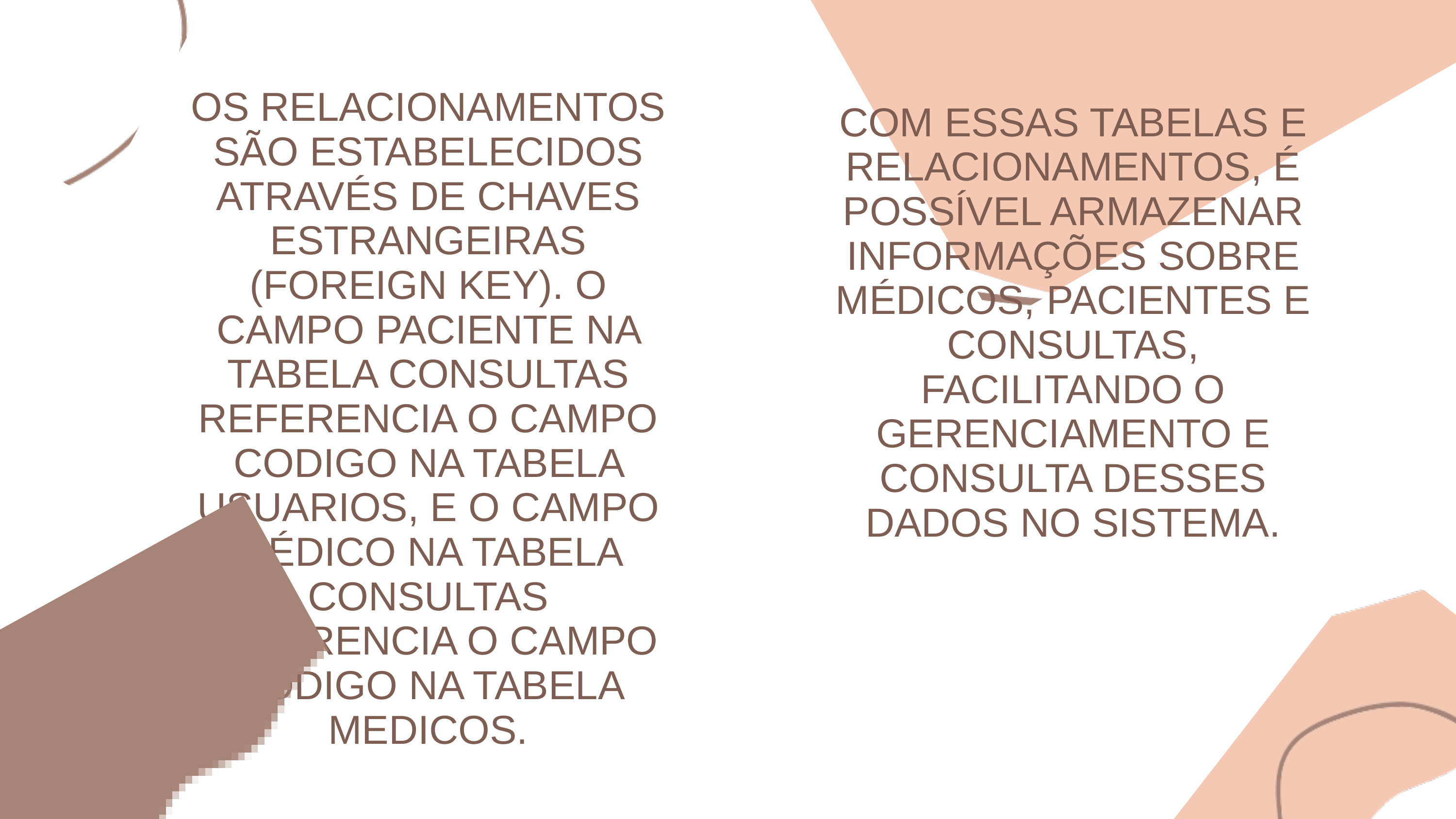

OS RELACIONAMENTOS SÃO ESTABELECIDOS ATRAVÉS DE CHAVES ESTRANGEIRAS (FOREIGN KEY). O CAMPO PACIENTE NA TABELA CONSULTAS REFERENCIA O CAMPO CODIGO NA TABELA USUARIOS, E O CAMPO MÉDICO NA TABELA CONSULTAS REFERENCIA O CAMPO CODIGO NA TABELA MEDICOS.
COM ESSAS TABELAS E RELACIONAMENTOS, É POSSÍVEL ARMAZENAR INFORMAÇÕES SOBRE MÉDICOS, PACIENTES E CONSULTAS, FACILITANDO O GERENCIAMENTO E CONSULTA DESSES DADOS NO SISTEMA.